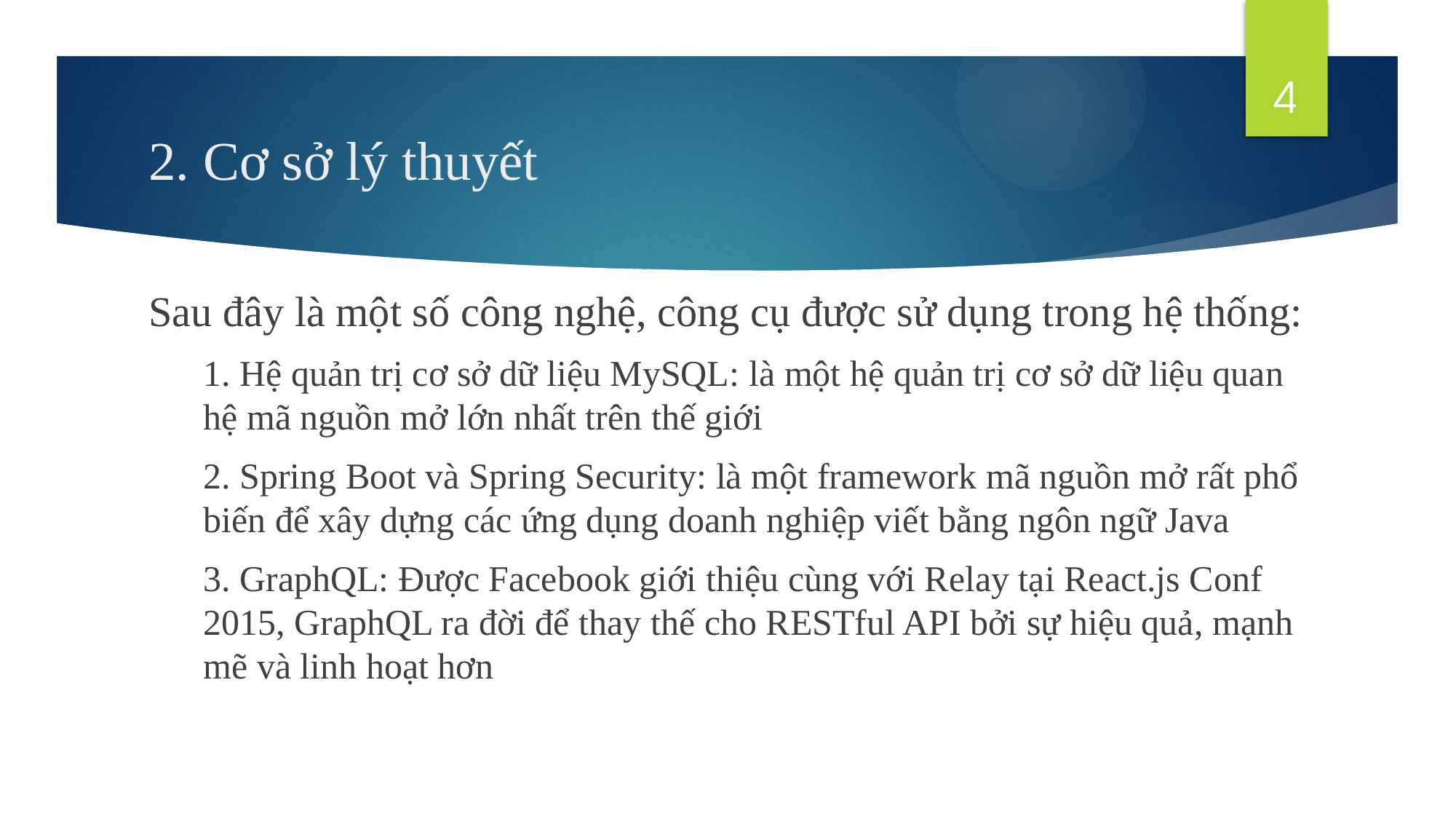

4
# 2. Cơ sở lý thuyết
Sau đây là một số công nghệ, công cụ được sử dụng trong hệ thống:
1. Hệ quản trị cơ sở dữ liệu MySQL: là một hệ quản trị cơ sở dữ liệu quan hệ mã nguồn mở lớn nhất trên thế giới
2. Spring Boot và Spring Security: là một framework mã nguồn mở rất phổ biến để xây dựng các ứng dụng doanh nghiệp viết bằng ngôn ngữ Java
3. GraphQL: Được Facebook giới thiệu cùng với Relay tại React.js Conf 2015, GraphQL ra đời để thay thế cho RESTful API bởi sự hiệu quả, mạnh mẽ và linh hoạt hơn